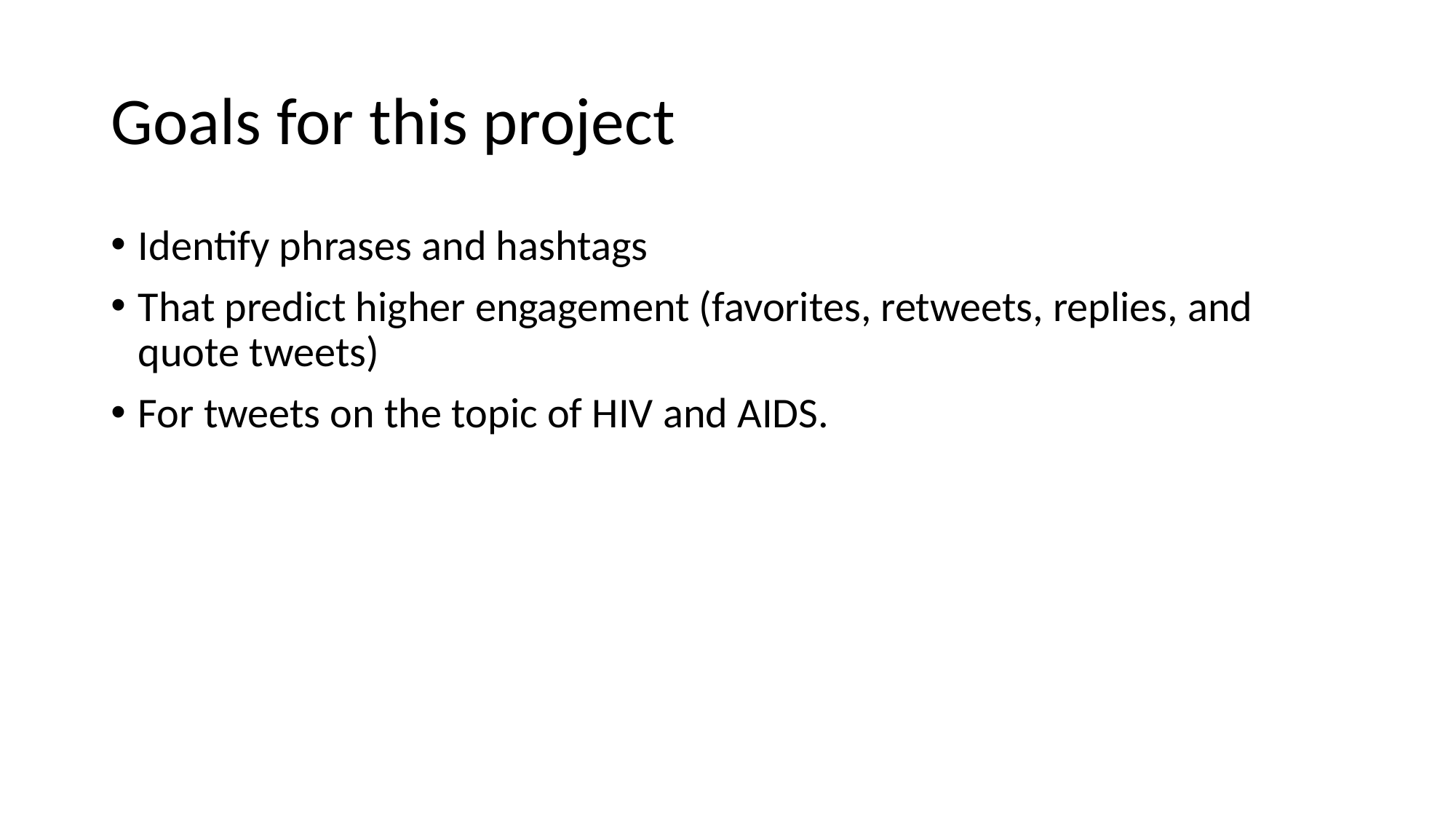

# Goals for this project
Identify phrases and hashtags
That predict higher engagement (favorites, retweets, replies, and quote tweets)
For tweets on the topic of HIV and AIDS.